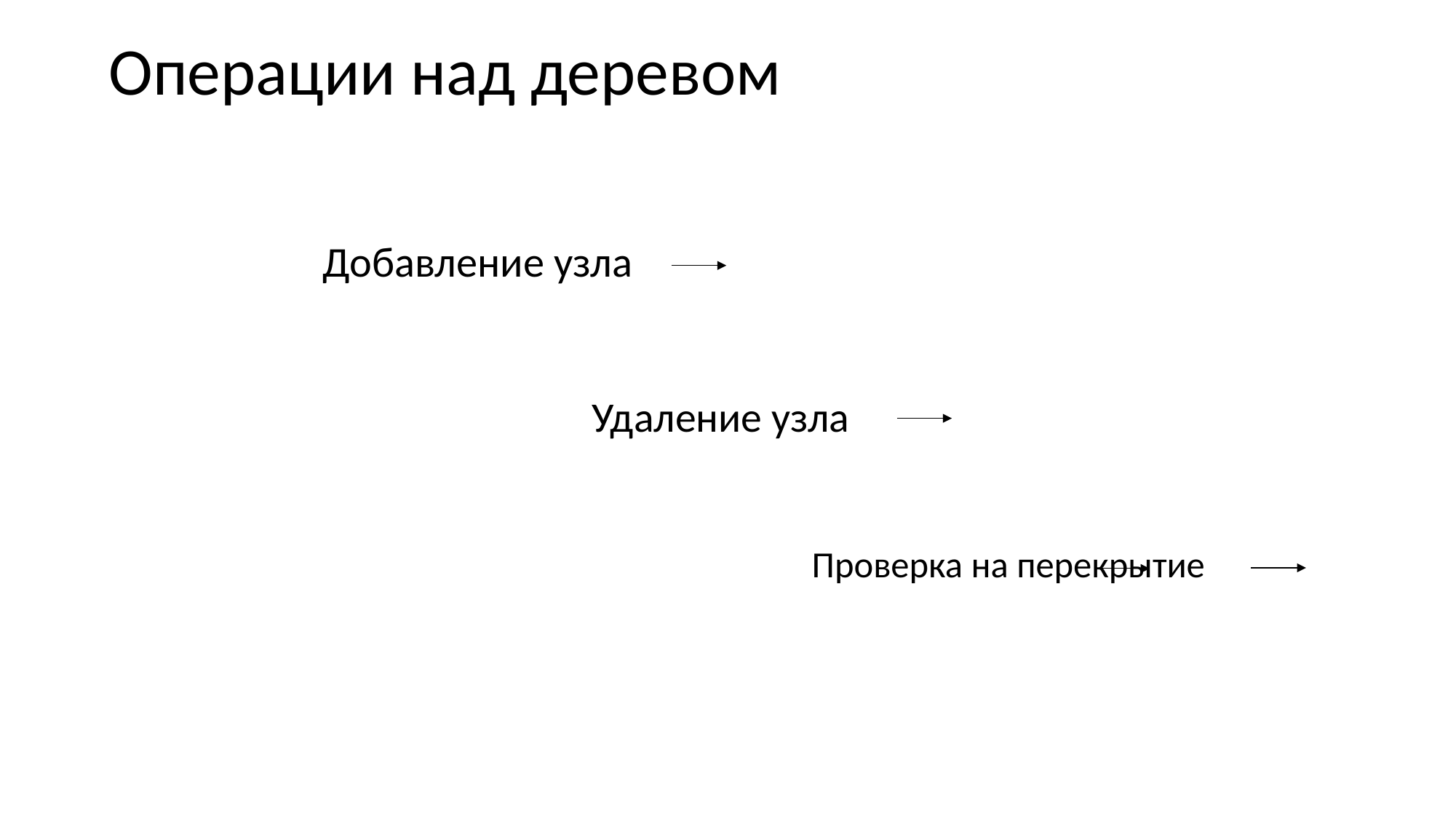

# Операции над деревом
Добавление узла
Удаление узла
Проверка на перекрытие